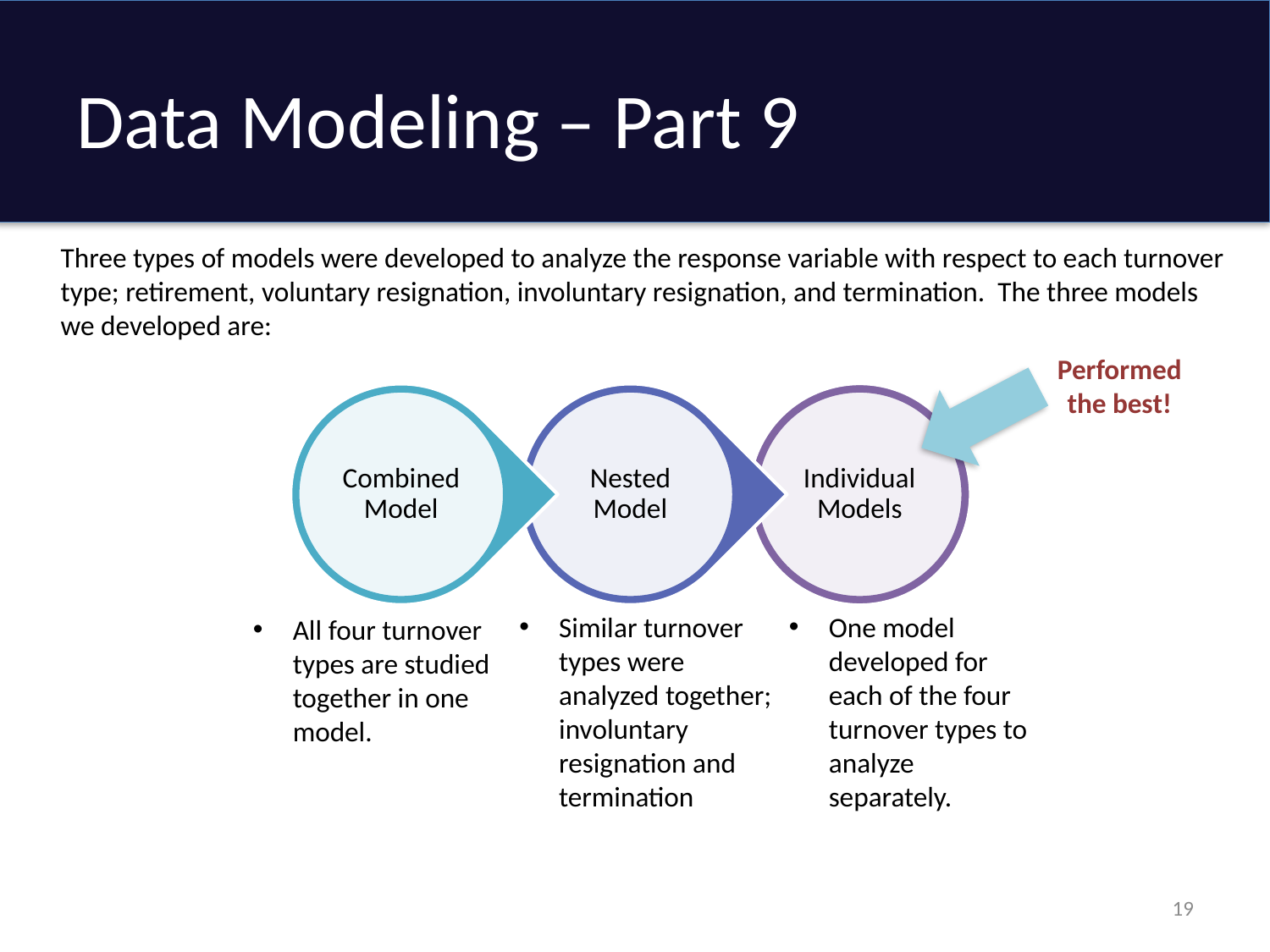

# Data Modeling – Part 9
Three types of models were developed to analyze the response variable with respect to each turnover type; retirement, voluntary resignation, involuntary resignation, and termination.  The three models we developed are:
Individual Models
Nested Model
Combined Model
Performed the best!

Similar turnover types were analyzed together; involuntary resignation and termination
One model developed for each of the four turnover types to analyze separately.
All four turnover types are studied together in one model.
19